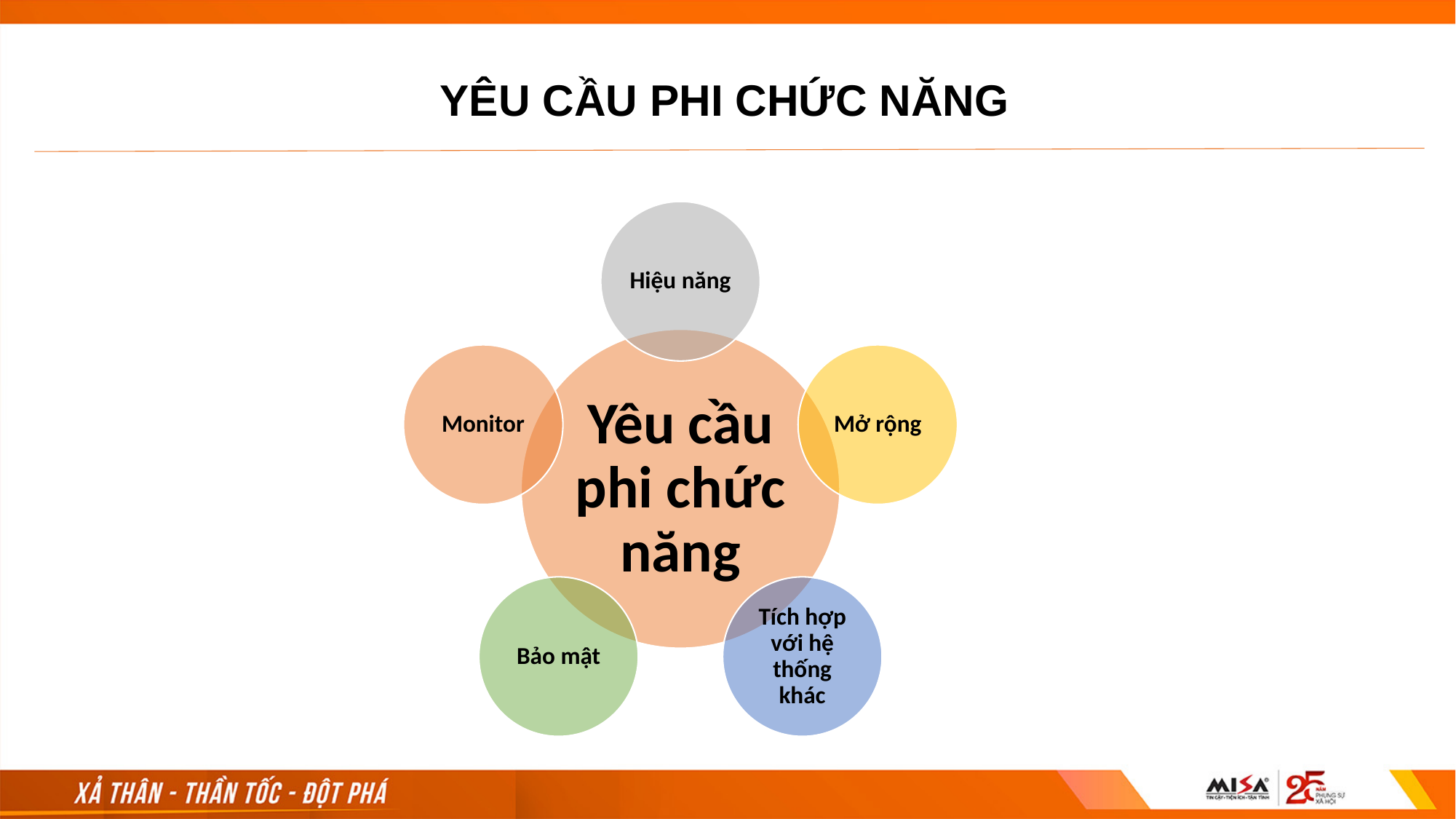

YÊU CẦU PHI CHỨC NĂNG
Yêu cầu phi chức năng
Hiệu năng
Mở rộng
Tích hợp với hệ thống khác
Bảo mật
Monitor